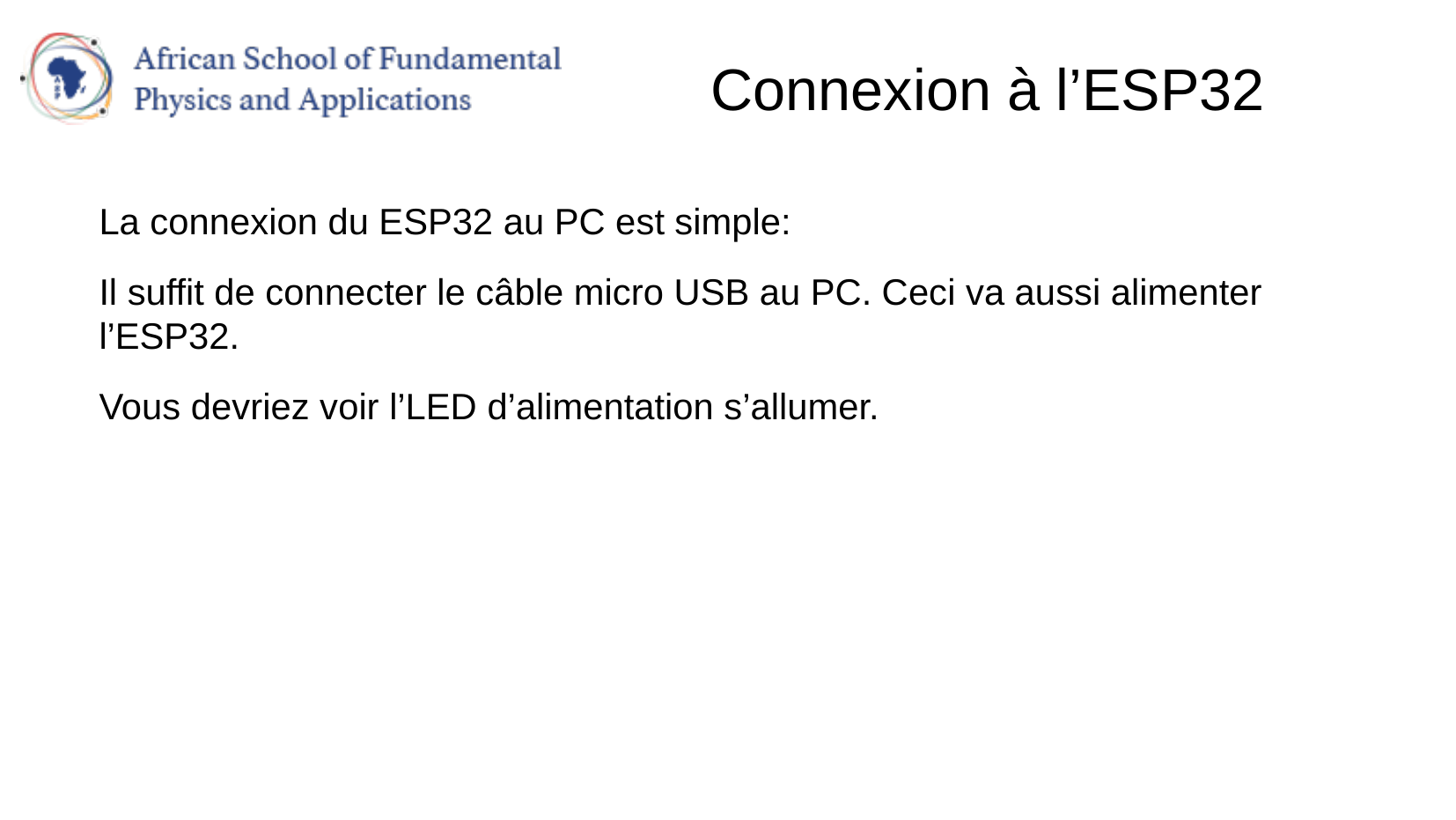

# Connexion à l’ESP32
La connexion du ESP32 au PC est simple:
Il suffit de connecter le câble micro USB au PC. Ceci va aussi alimenter l’ESP32.
Vous devriez voir l’LED d’alimentation s’allumer.